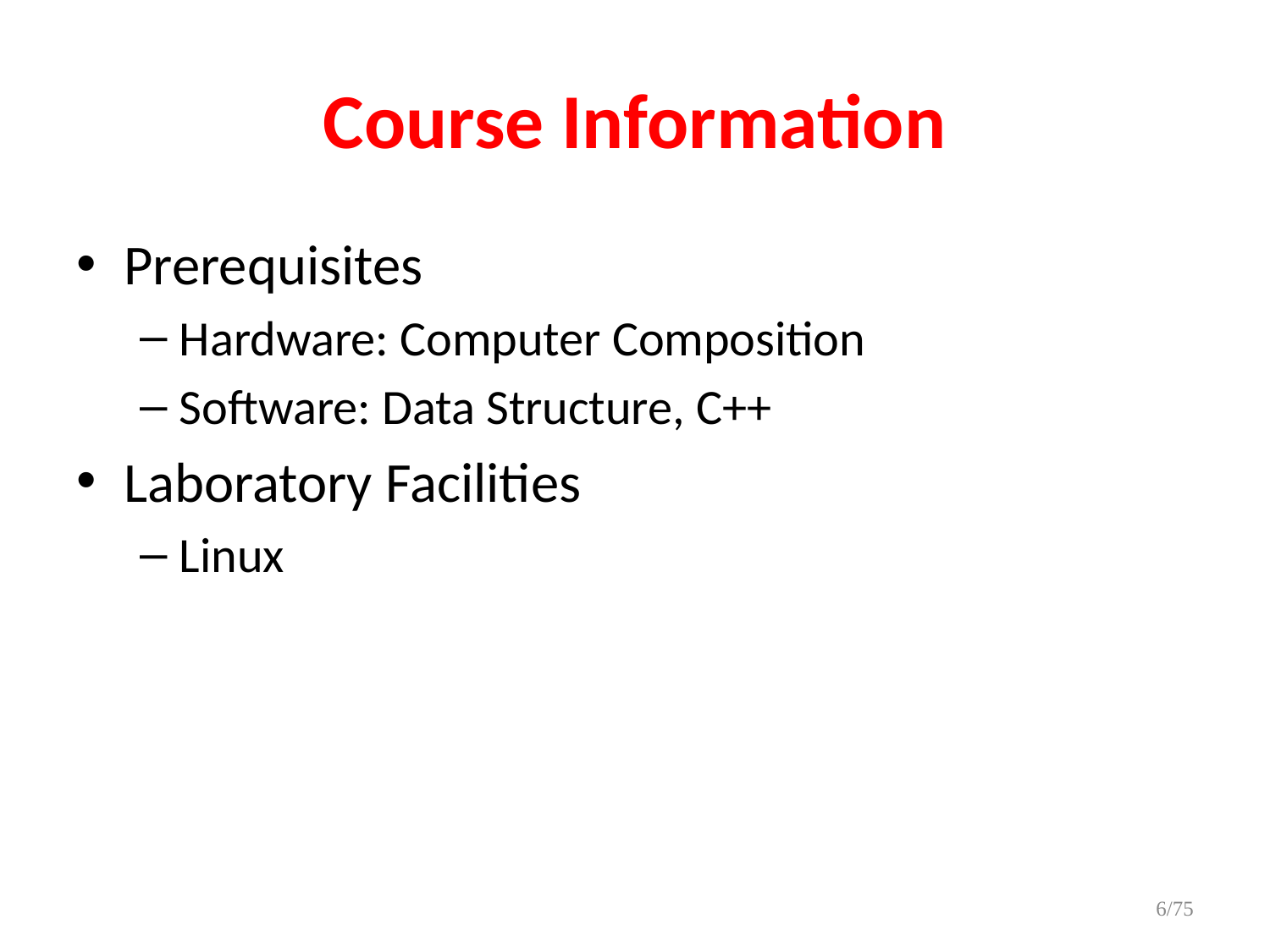

# Course Information
Prerequisites
Hardware: Computer Composition
Software: Data Structure, C++
Laboratory Facilities
Linux

6/75